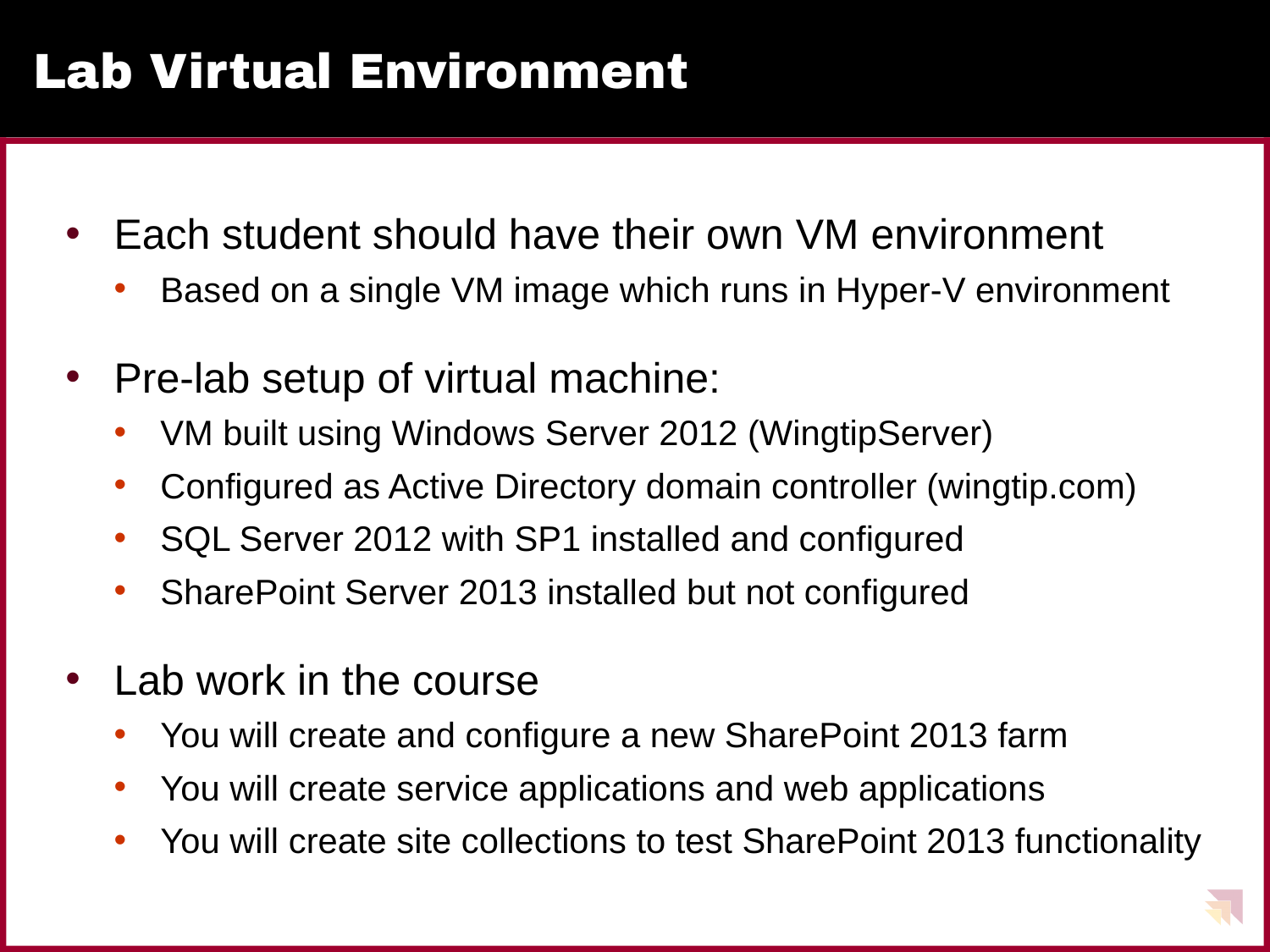

# Lab Virtual Environment
Each student should have their own VM environment
Based on a single VM image which runs in Hyper-V environment
Pre-lab setup of virtual machine:
VM built using Windows Server 2012 (WingtipServer)
Configured as Active Directory domain controller (wingtip.com)
SQL Server 2012 with SP1 installed and configured
SharePoint Server 2013 installed but not configured
Lab work in the course
You will create and configure a new SharePoint 2013 farm
You will create service applications and web applications
You will create site collections to test SharePoint 2013 functionality